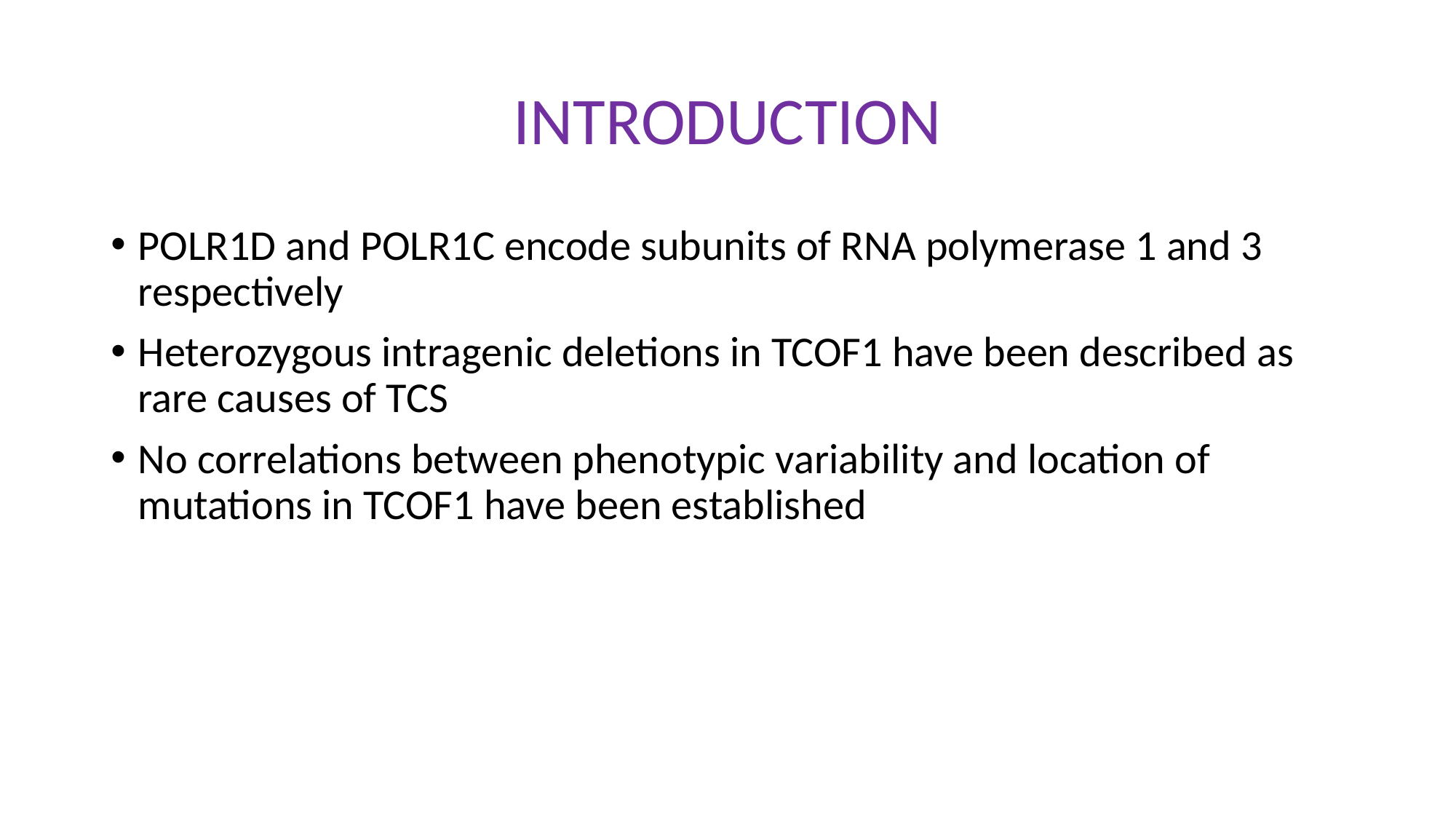

# INTRODUCTION

POLR1D and POLR1C encode subunits of RNA polymerase 1 and 3 respectively
Heterozygous intragenic deletions in TCOF1 have been described as rare causes of TCS
No correlations between phenotypic variability and location of mutations in TCOF1 have been established